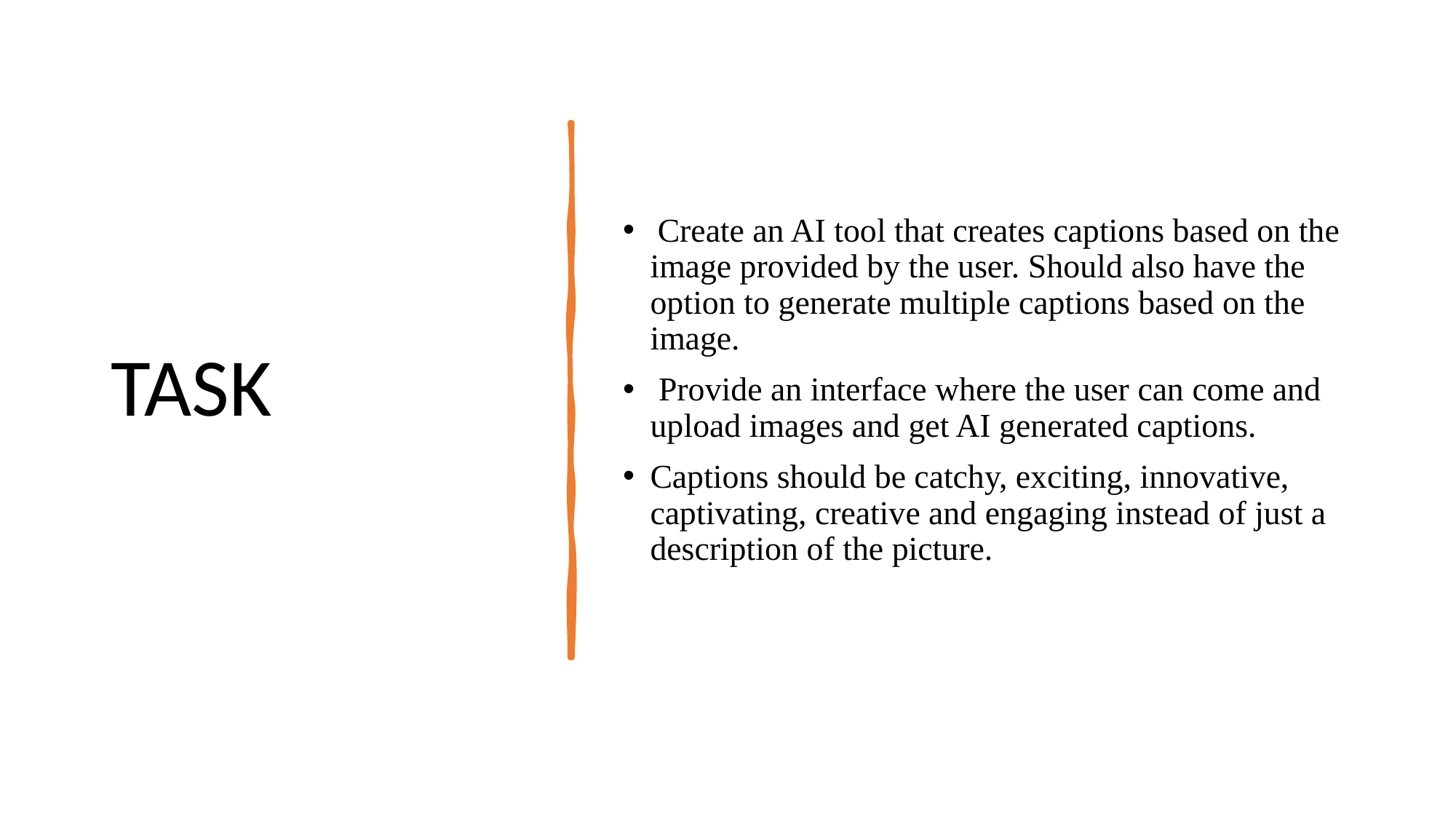

# TASK
 Create an AI tool that creates captions based on the image provided by the user. Should also have the option to generate multiple captions based on the image.
 Provide an interface where the user can come and upload images and get AI generated captions.
Captions should be catchy, exciting, innovative, captivating, creative and engaging instead of just a description of the picture.